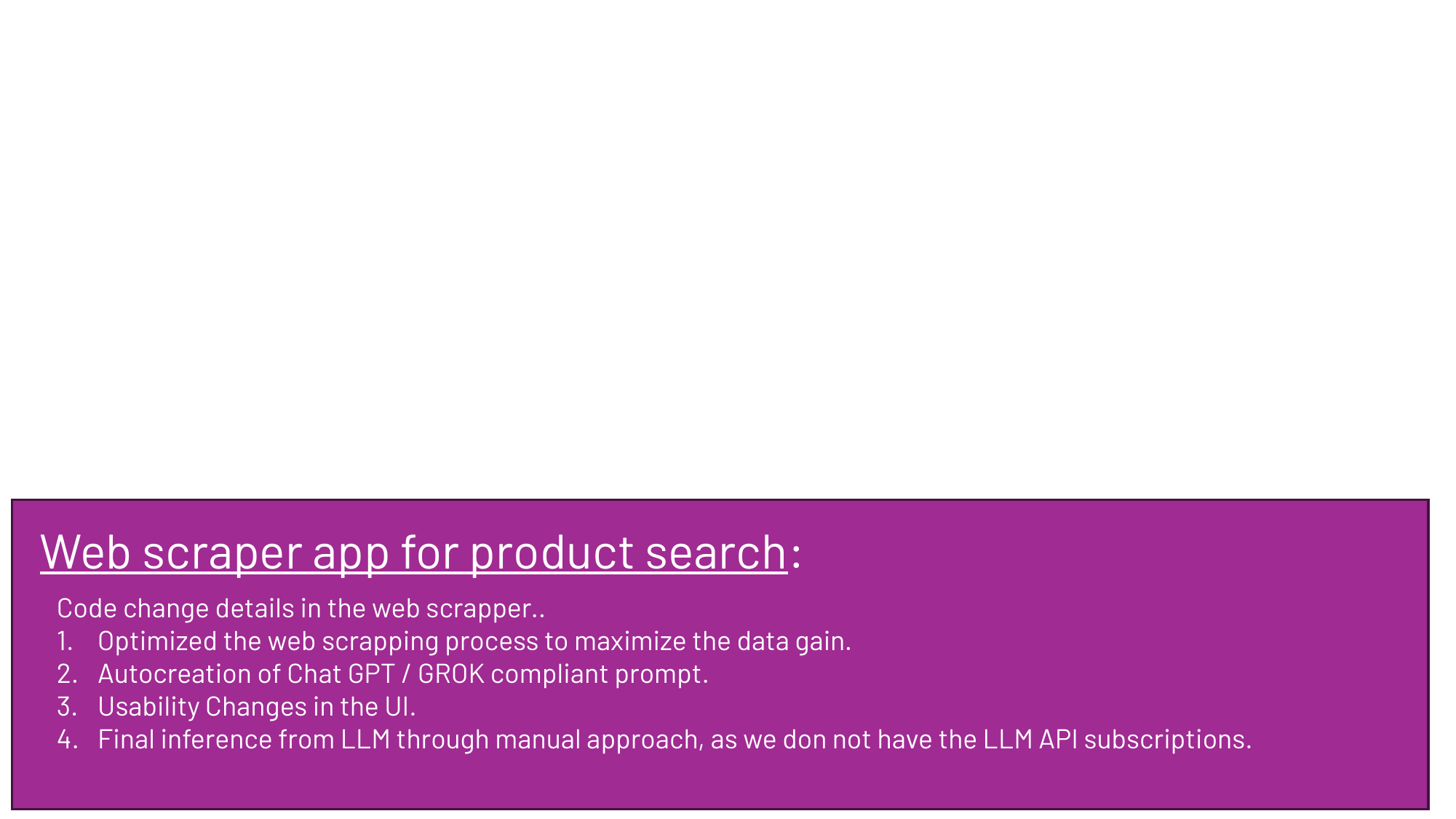

Web scraper app for product search:
Code change details in the web scrapper..
Optimized the web scrapping process to maximize the data gain.
Autocreation of Chat GPT / GROK compliant prompt.
Usability Changes in the UI.
Final inference from LLM through manual approach, as we don not have the LLM API subscriptions.